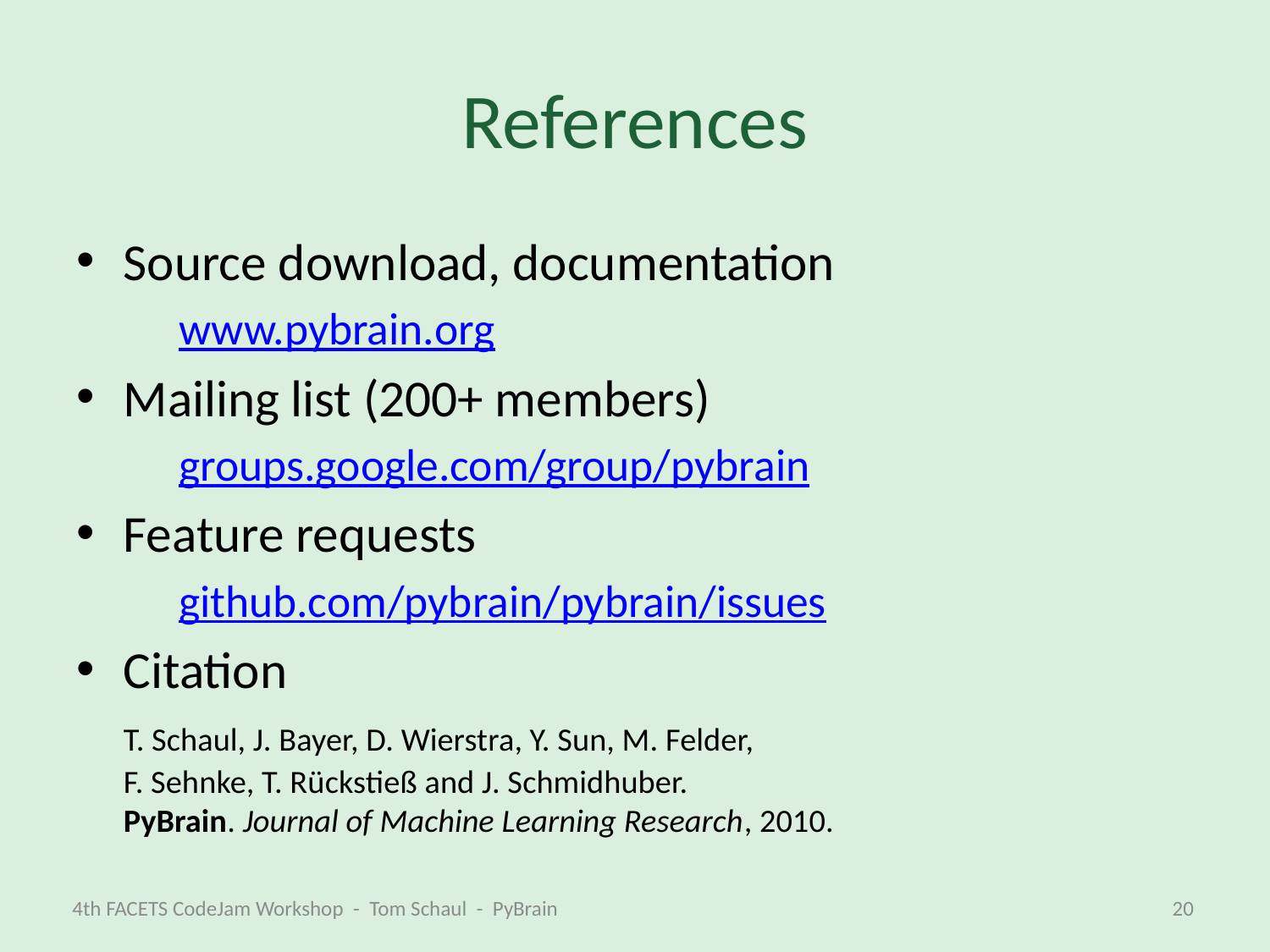

# References
Source download, documentation
	www.pybrain.org
Mailing list (200+ members)
	groups.google.com/group/pybrain
Feature requests
	github.com/pybrain/pybrain/issues
Citation
	T. Schaul, J. Bayer, D. Wierstra, Y. Sun, M. Felder,
	F. Sehnke, T. Rückstieß and J. Schmidhuber.
	PyBrain. Journal of Machine Learning Research, 2010.
4th FACETS CodeJam Workshop  -  Tom Schaul  -  PyBrain
20